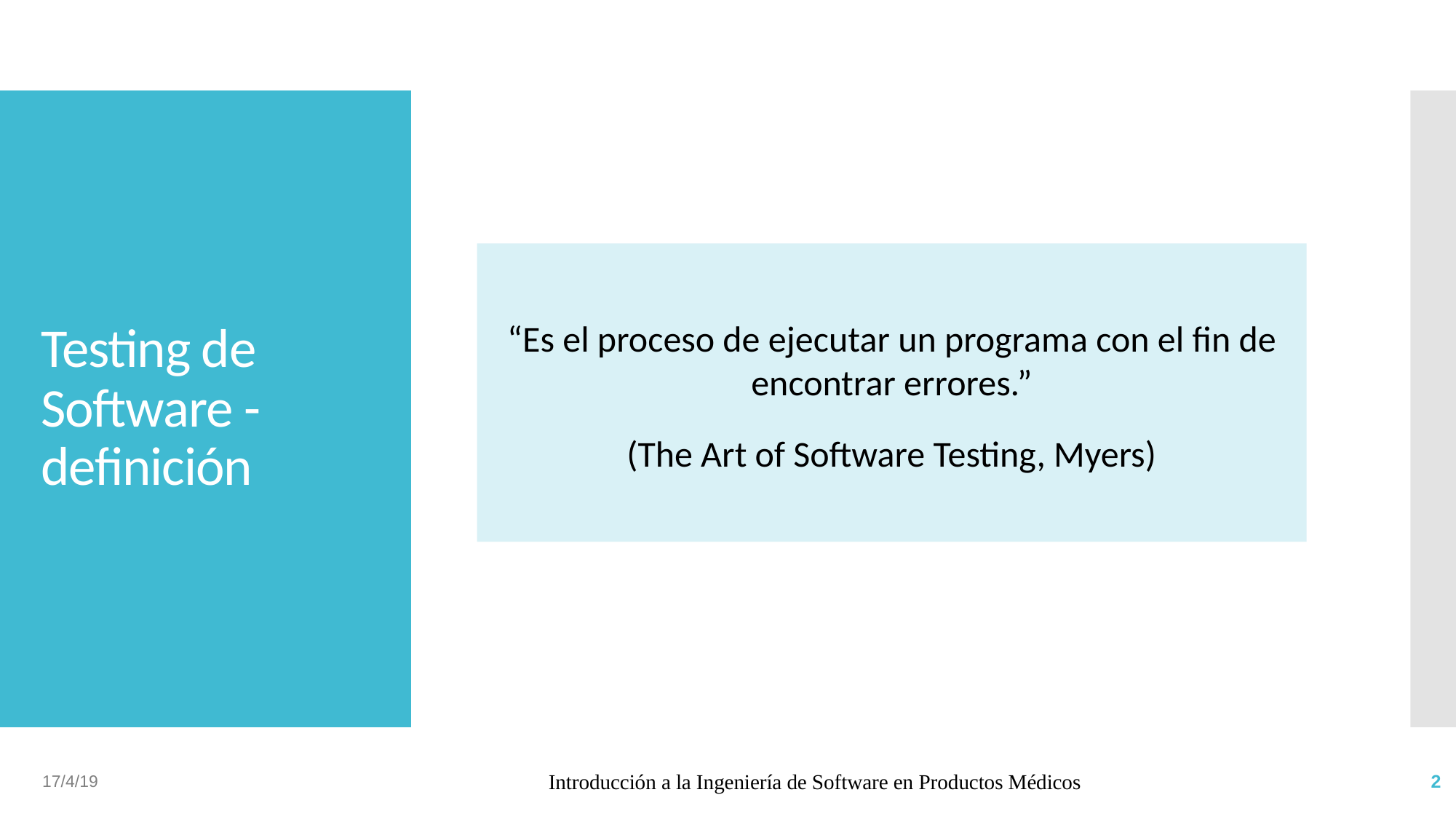

# Testing de Software - definición

“Es el proceso de ejecutar un programa con el fin de encontrar errores.”
(The Art of Software Testing, Myers)

17/4/19
Introducción a la Ingeniería de Software en Productos Médicos
2